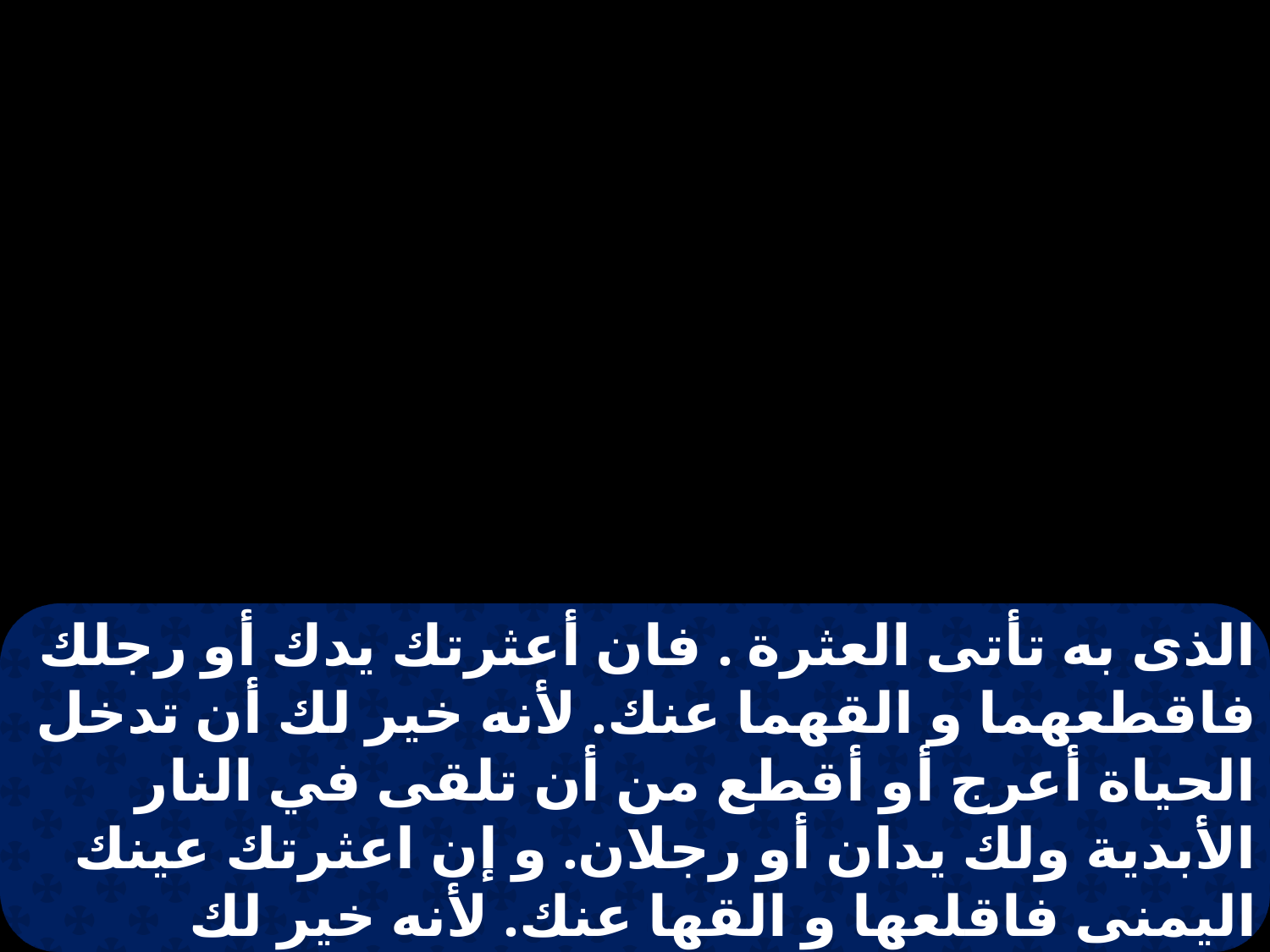

الذى به تأتى العثرة . فان أعثرتك يدك أو رجلك فاقطعهما و القهما عنك. لأنه خير لك أن تدخل الحياة أعرج أو أقطع من أن تلقى في النار الأبدية ولك يدان أو رجلان. و إن اعثرتك عينك اليمنى فاقلعها و القها عنك. لأنه خير لك